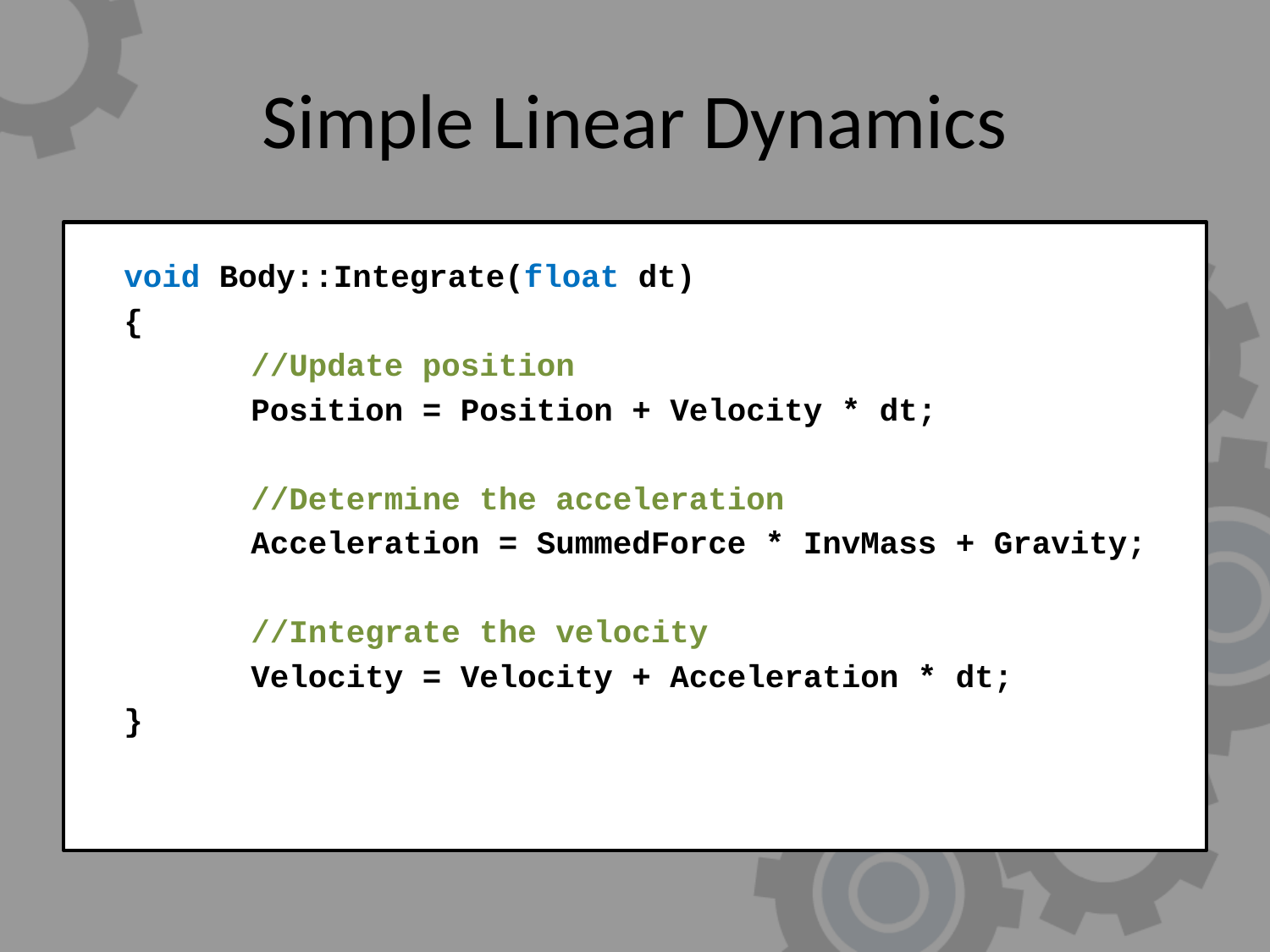

# Simple Linear Dynamics

	void Body::Integrate(float dt)
	{
		//Update position
		Position = Position + Velocity * dt;

		//Determine the acceleration
		Acceleration = SummedForce * InvMass + Gravity;

		//Integrate the velocity
		Velocity = Velocity + Acceleration * dt;
	}